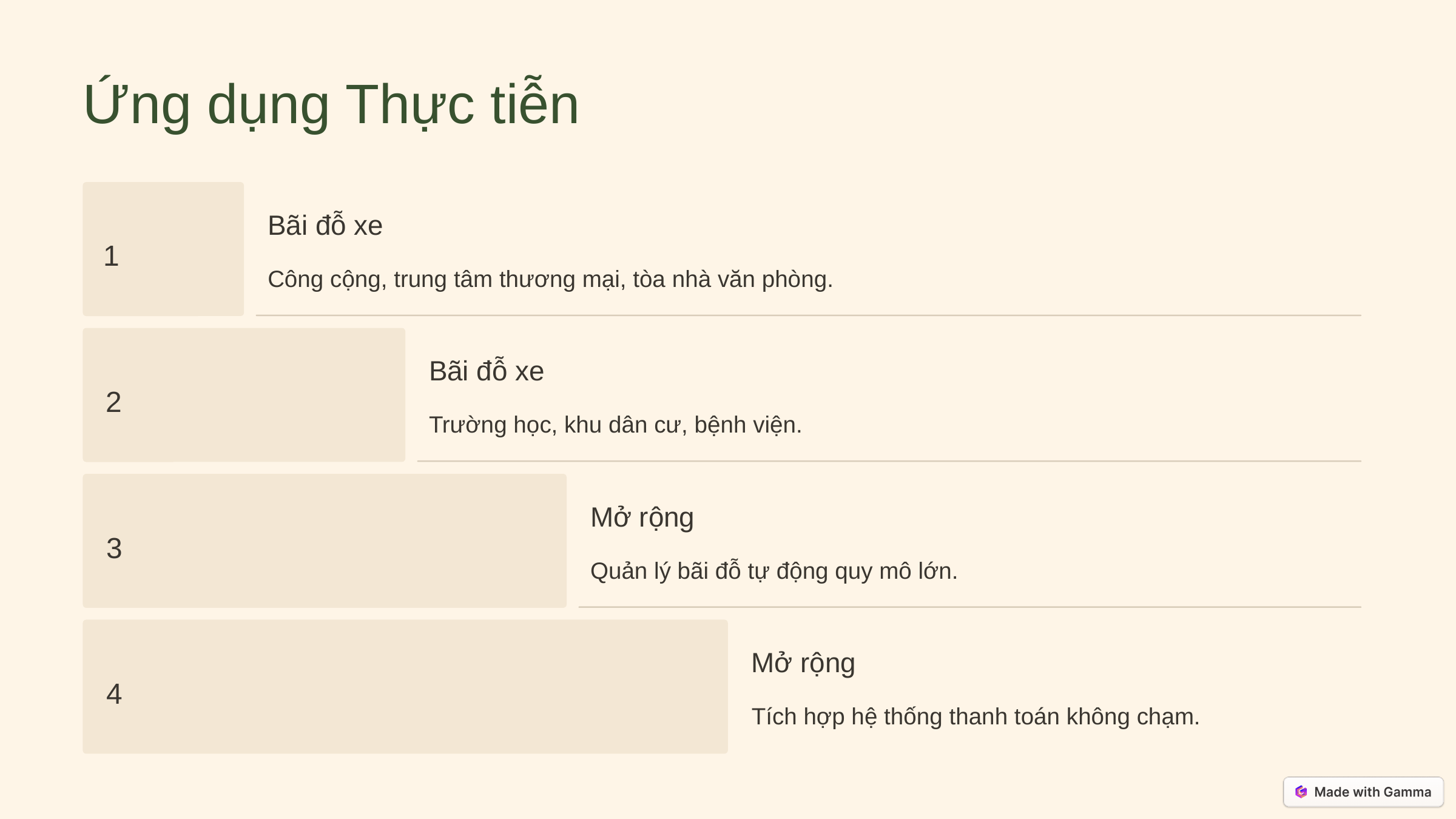

Ứng dụng Thực tiễn

Bãi đỗ xe
1
Công cộng, trung tâm thương mại, tòa nhà văn phòng.

Bãi đỗ xe
2
Trường học, khu dân cư, bệnh viện.

Mở rộng
3
Quản lý bãi đỗ tự động quy mô lớn.

Mở rộng
4
Tích hợp hệ thống thanh toán không chạm.